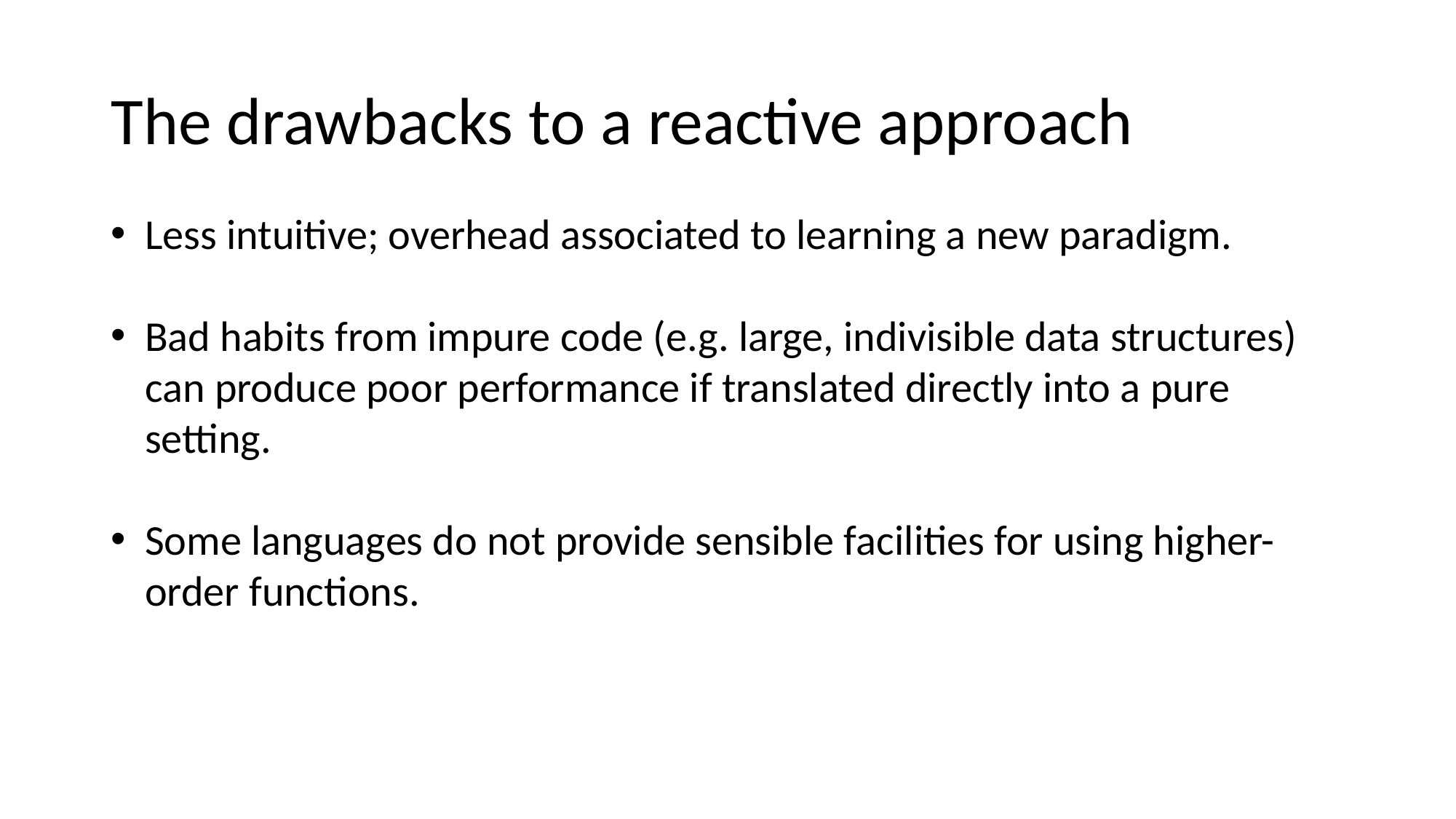

# The drawbacks to a reactive approach
Less intuitive; overhead associated to learning a new paradigm.

Bad habits from impure code (e.g. large, indivisible data structures) can produce poor performance if translated directly into a pure setting.

Some languages do not provide sensible facilities for using higher-order functions.